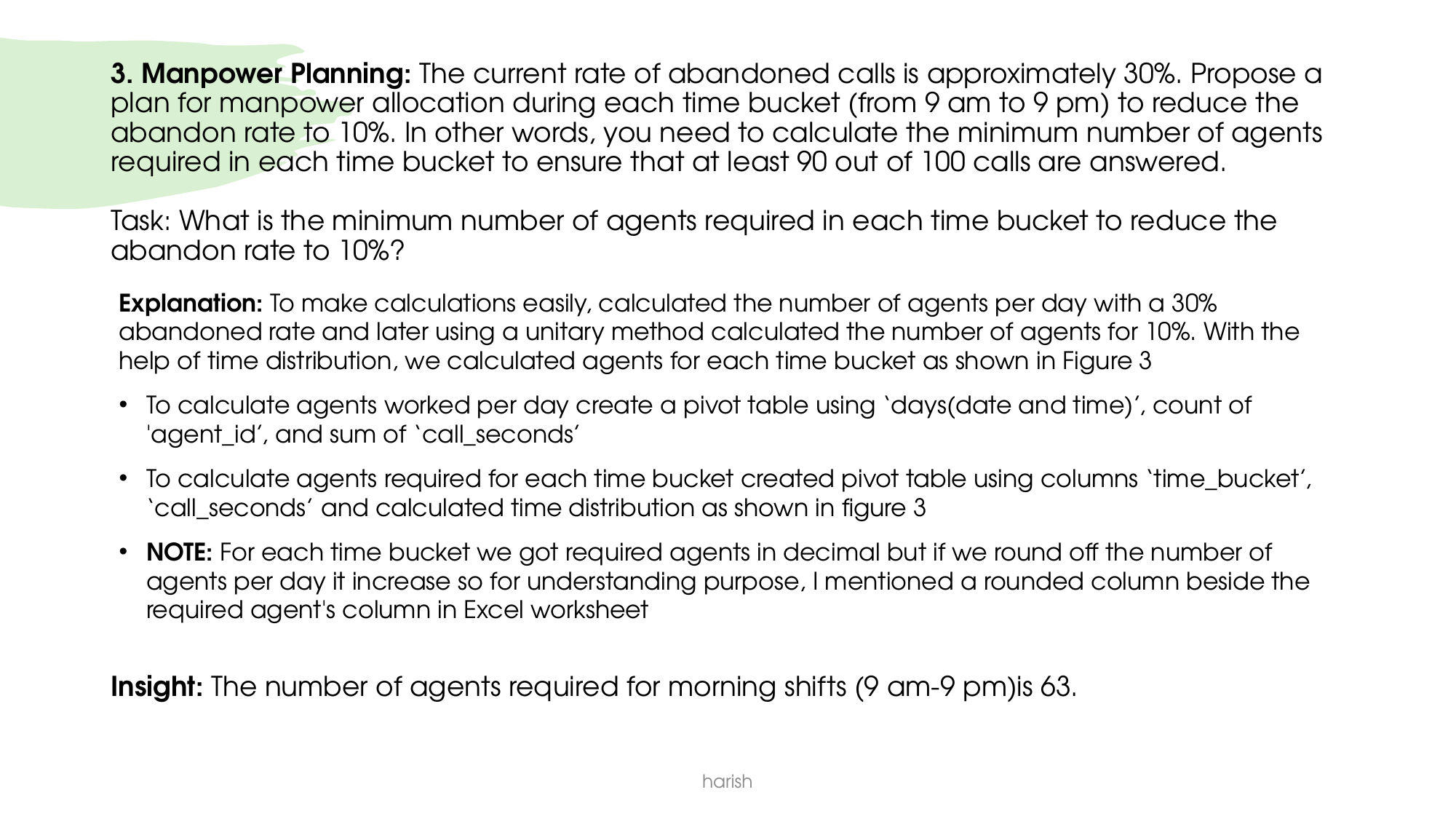

# 3. Manpower Planning: The current rate of abandoned calls is approximately 30%. Propose a plan for manpower allocation during each time bucket (from 9 am to 9 pm) to reduce the abandon rate to 10%. In other words, you need to calculate the minimum number of agents required in each time bucket to ensure that at least 90 out of 100 calls are answered. Task: What is the minimum number of agents required in each time bucket to reduce the abandon rate to 10%?
Explanation: To make calculations easily, calculated the number of agents per day with a 30% abandoned rate and later using a unitary method calculated the number of agents for 10%. With the help of time distribution, we calculated agents for each time bucket as shown in Figure 3
To calculate agents worked per day create a pivot table using ‘days(date and time)’, count of 'agent_id’, and sum of ‘call_seconds’
To calculate agents required for each time bucket created pivot table using columns ‘time_bucket’, ‘call_seconds’ and calculated time distribution as shown in figure 3
NOTE: For each time bucket we got required agents in decimal but if we round off the number of agents per day it increase so for understanding purpose, I mentioned a rounded column beside the required agent's column in Excel worksheet

Insight: The number of agents required for morning shifts (9 am-9 pm)is 63.

harish